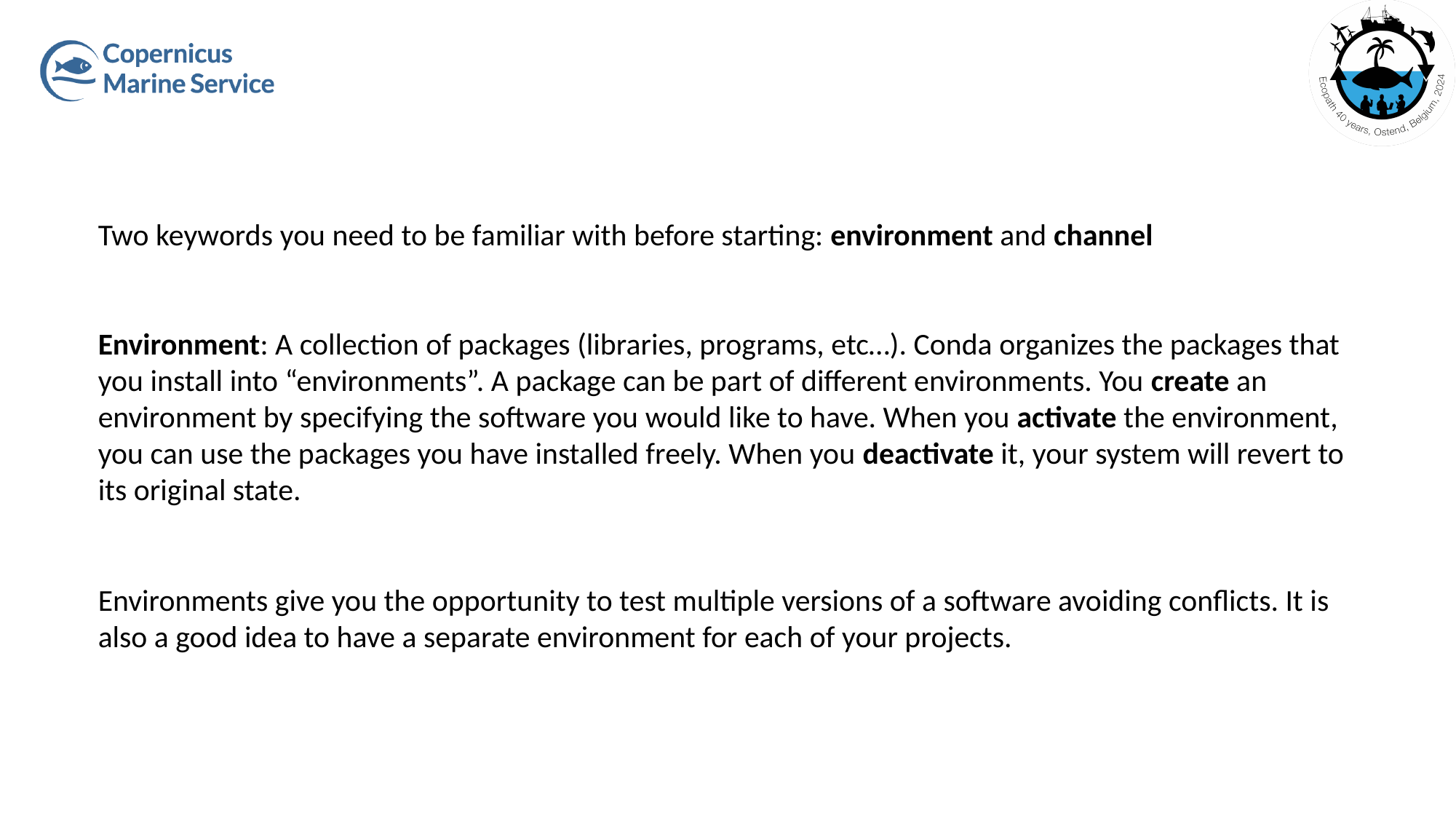

Two keywords you need to be familiar with before starting: environment and channel
Environment: A collection of packages (libraries, programs, etc…). Conda organizes the packages that you install into “environments”. A package can be part of different environments. You create an environment by specifying the software you would like to have. When you activate the environment, you can use the packages you have installed freely. When you deactivate it, your system will revert to its original state.
Environments give you the opportunity to test multiple versions of a software avoiding conflicts. It is also a good idea to have a separate environment for each of your projects.